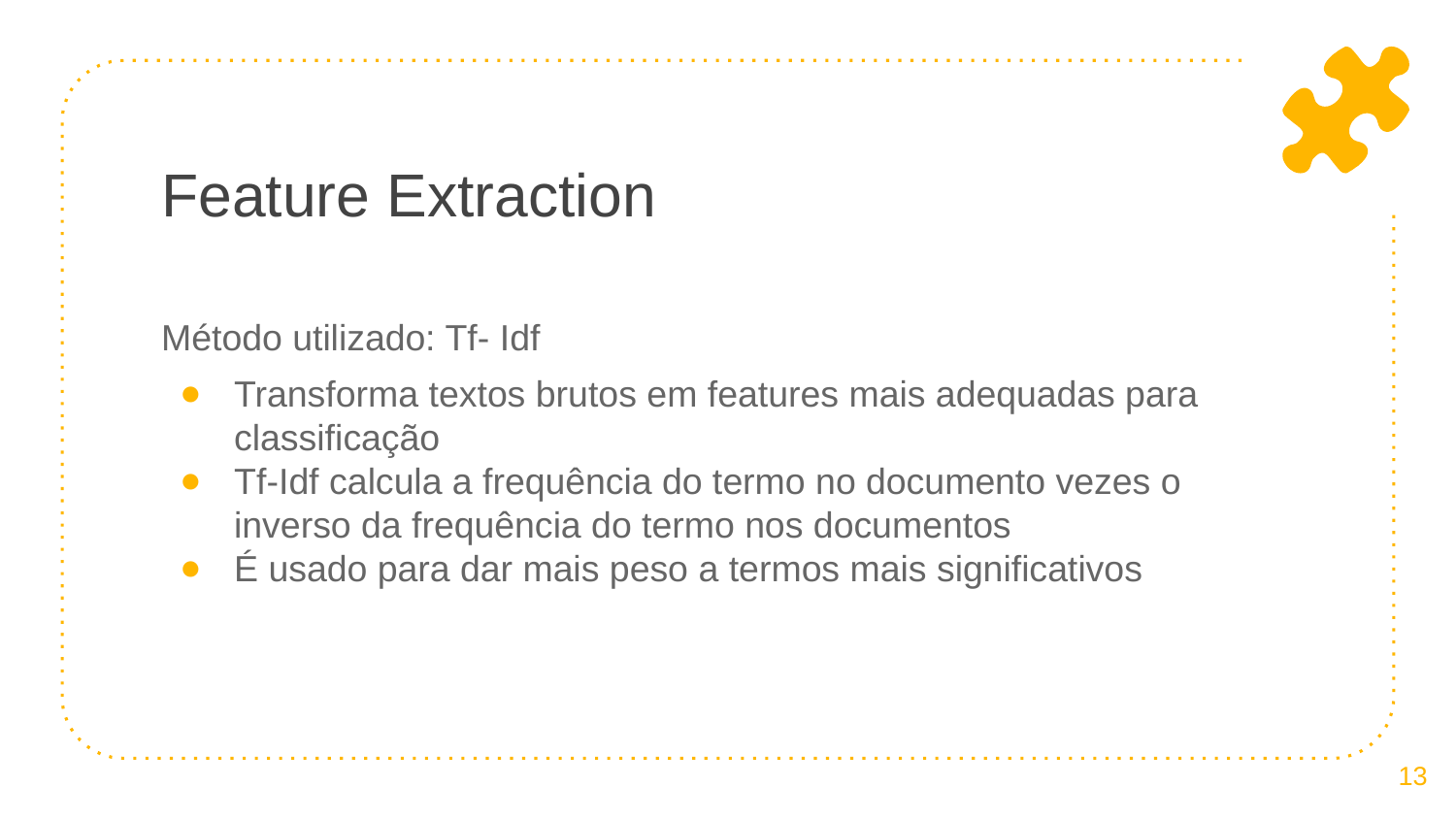

# Feature Extraction
Método utilizado: Tf- Idf
Transforma textos brutos em features mais adequadas para classificação
Tf-Idf calcula a frequência do termo no documento vezes o inverso da frequência do termo nos documentos
É usado para dar mais peso a termos mais significativos

13